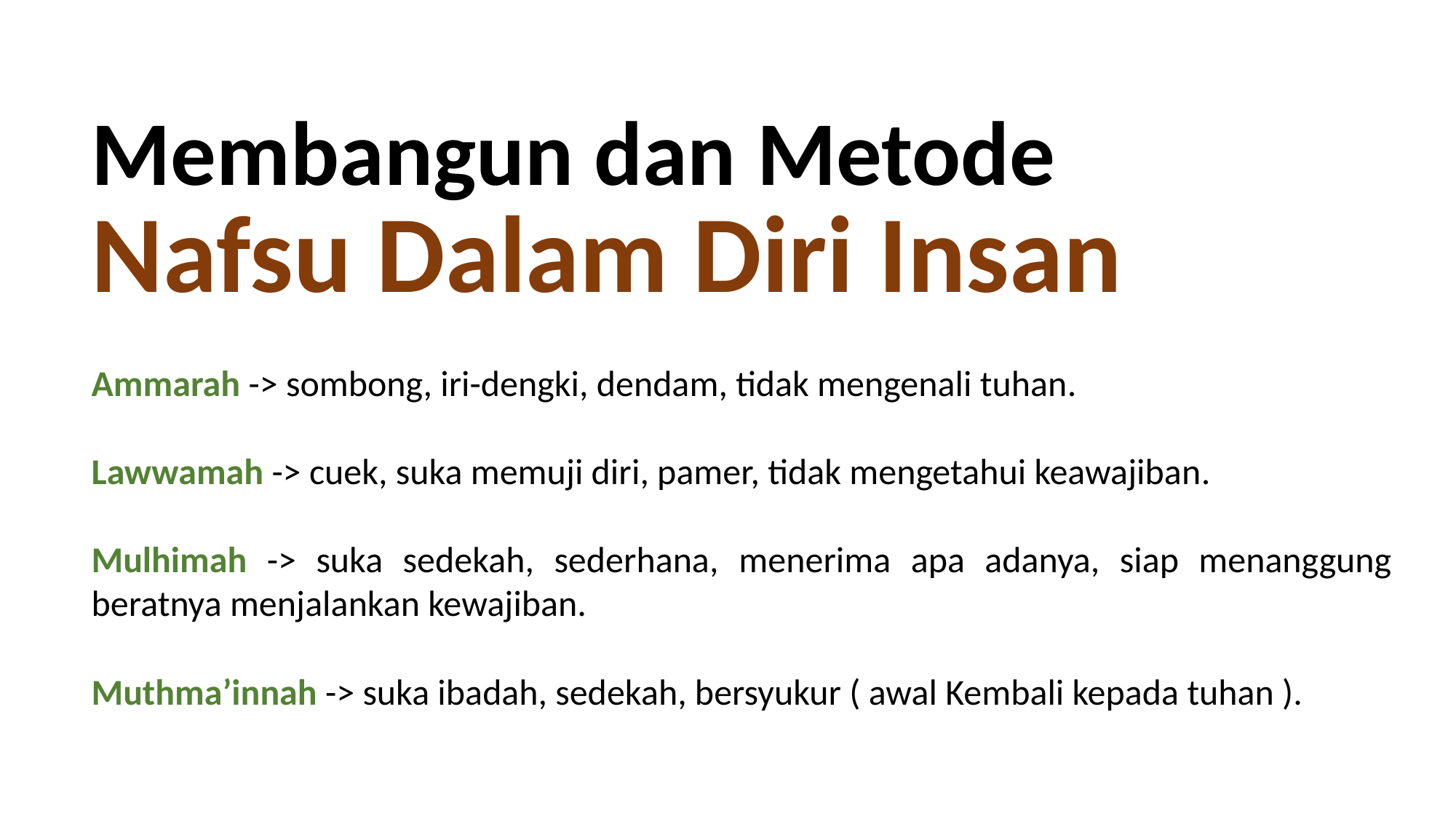

Membangun dan Metode
Nafsu Dalam Diri Insan
Ammarah -> sombong, iri-dengki, dendam, tidak mengenali tuhan.
Lawwamah -> cuek, suka memuji diri, pamer, tidak mengetahui keawajiban.
Mulhimah -> suka sedekah, sederhana, menerima apa adanya, siap menanggung beratnya menjalankan kewajiban.
Muthma’innah -> suka ibadah, sedekah, bersyukur ( awal Kembali kepada tuhan ).